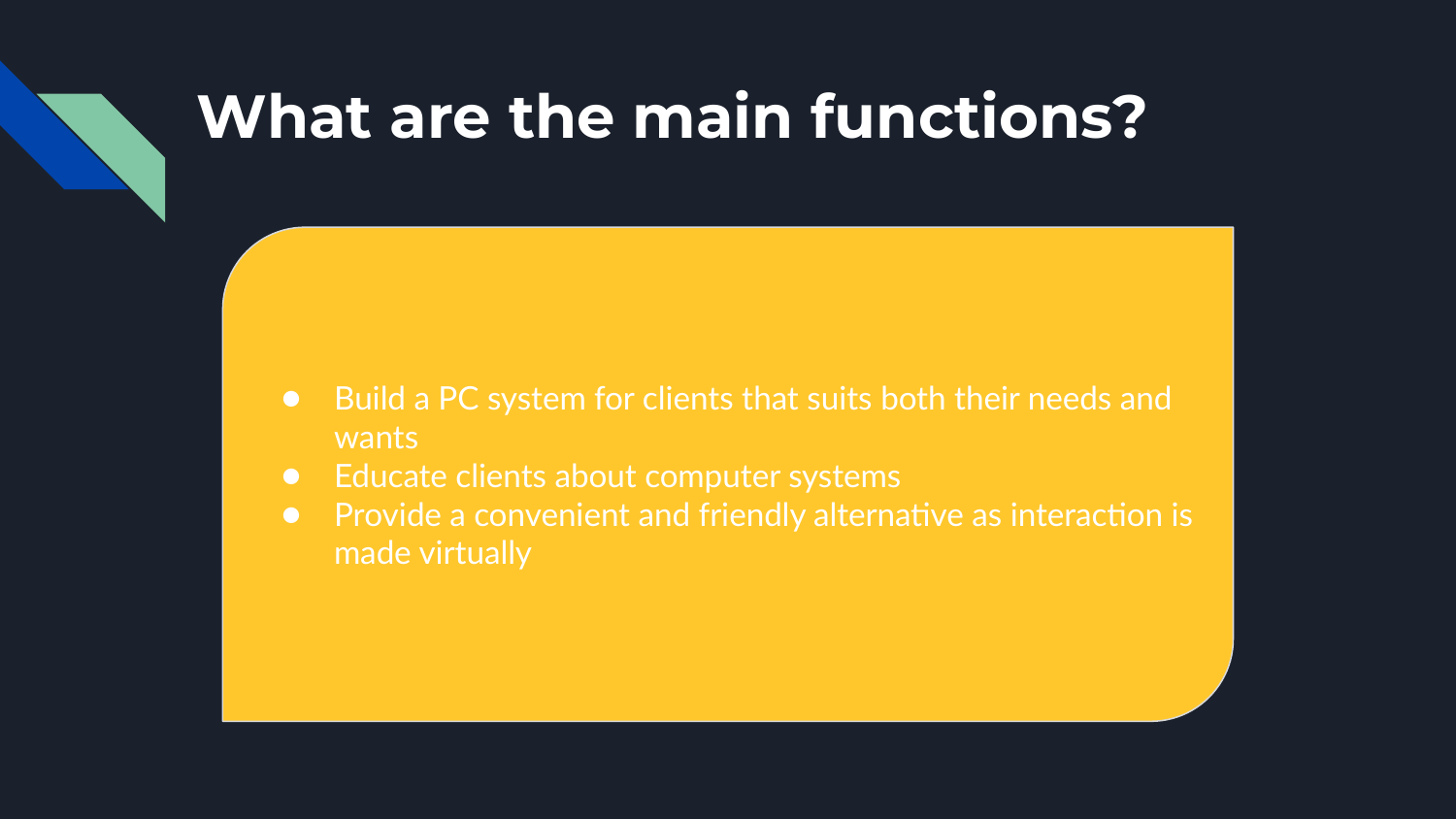

# What are the main functions?
Build a PC system for clients that suits both their needs and wants
Educate clients about computer systems
Provide a convenient and friendly alternative as interaction is made virtually